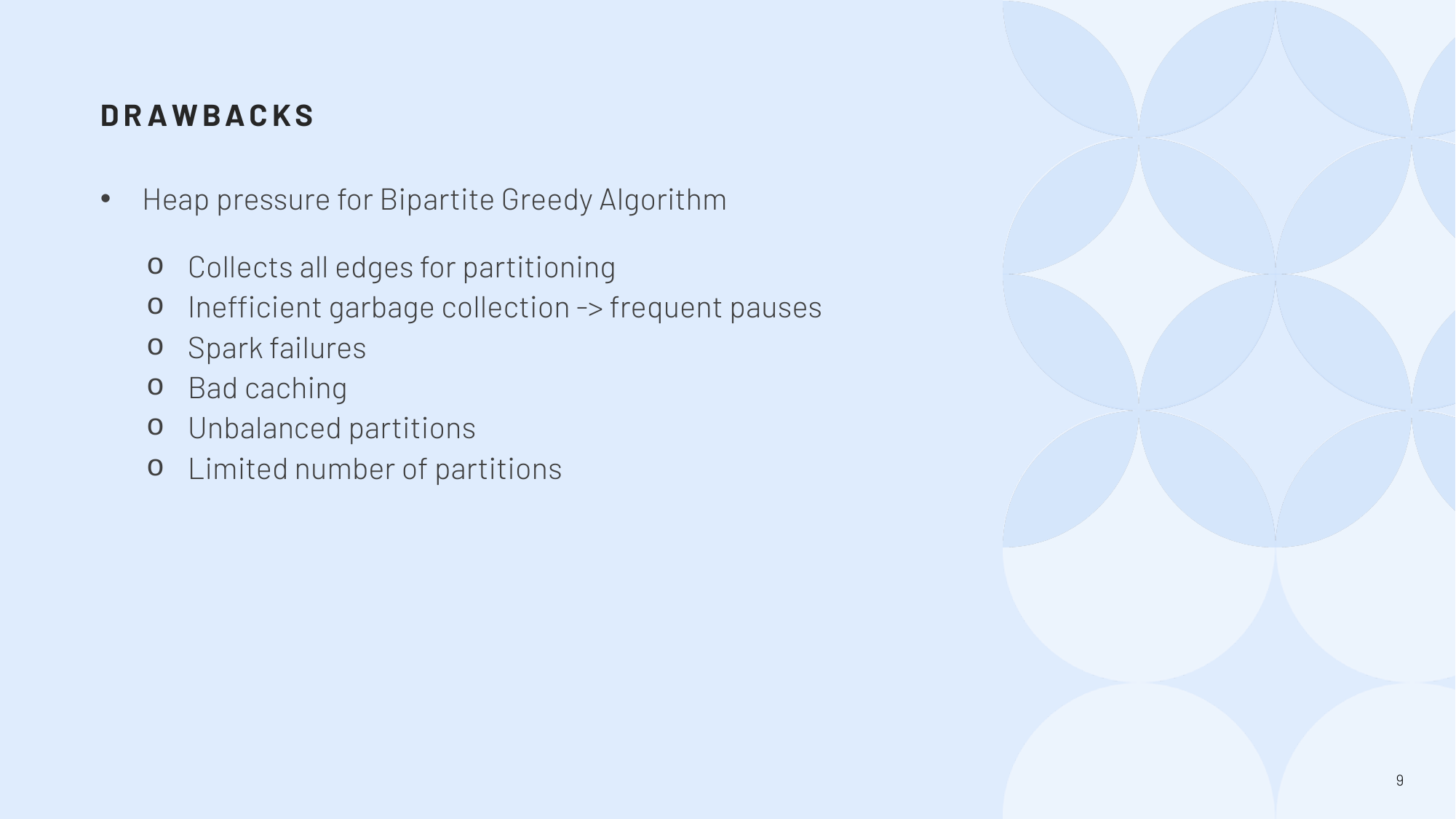

# DrawBacks
Heap pressure for Bipartite Greedy Algorithm
Collects all edges for partitioning
Inefficient garbage collection -> frequent pauses
Spark failures
Bad caching
Unbalanced partitions
Limited number of partitions
9